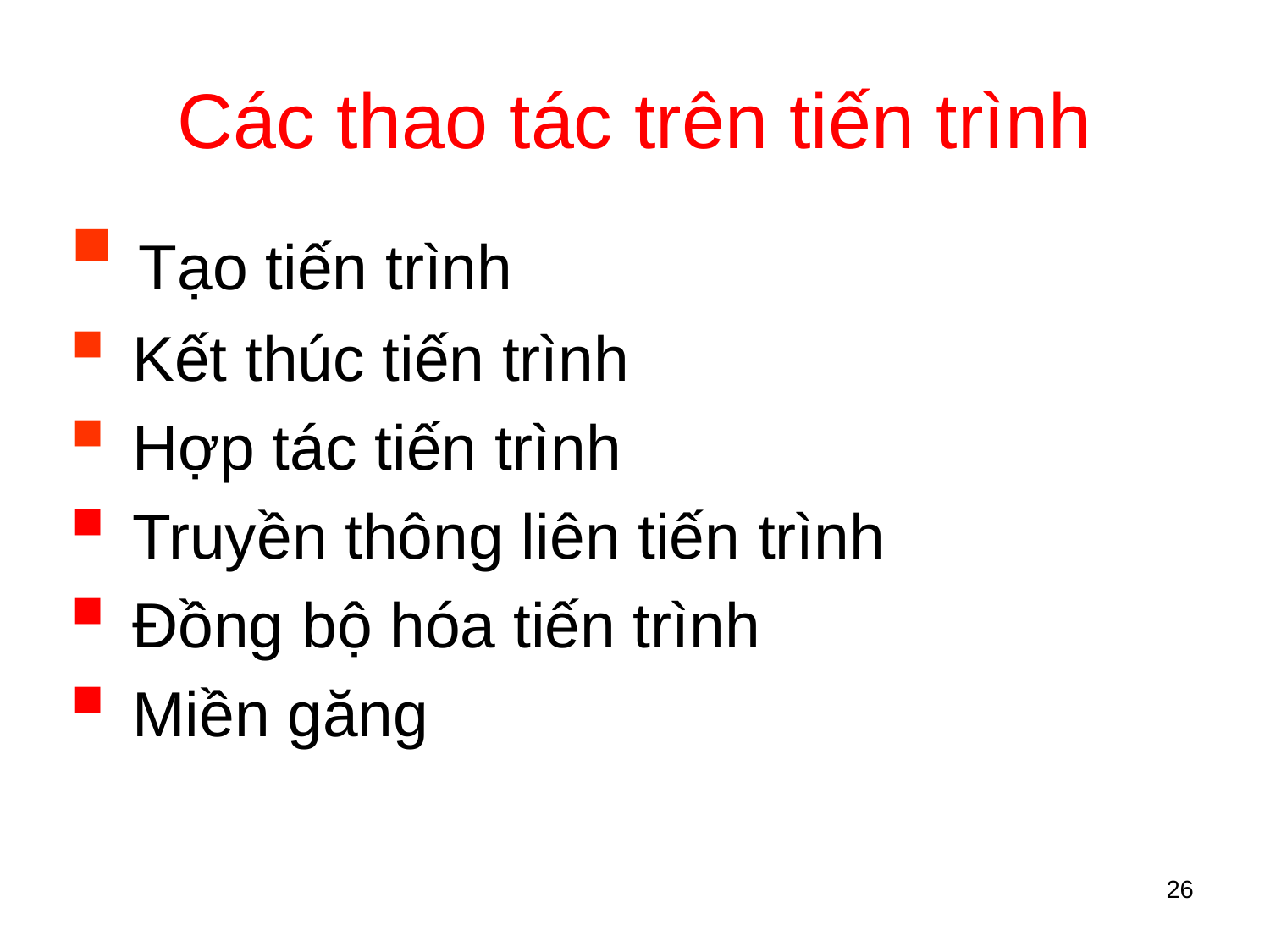

# Các thao tác trên tiến trình
 Tạo tiến trình
 Kết thúc tiến trình
 Hợp tác tiến trình
 Truyền thông liên tiến trình
 Đồng bộ hóa tiến trình
 Miền găng

26